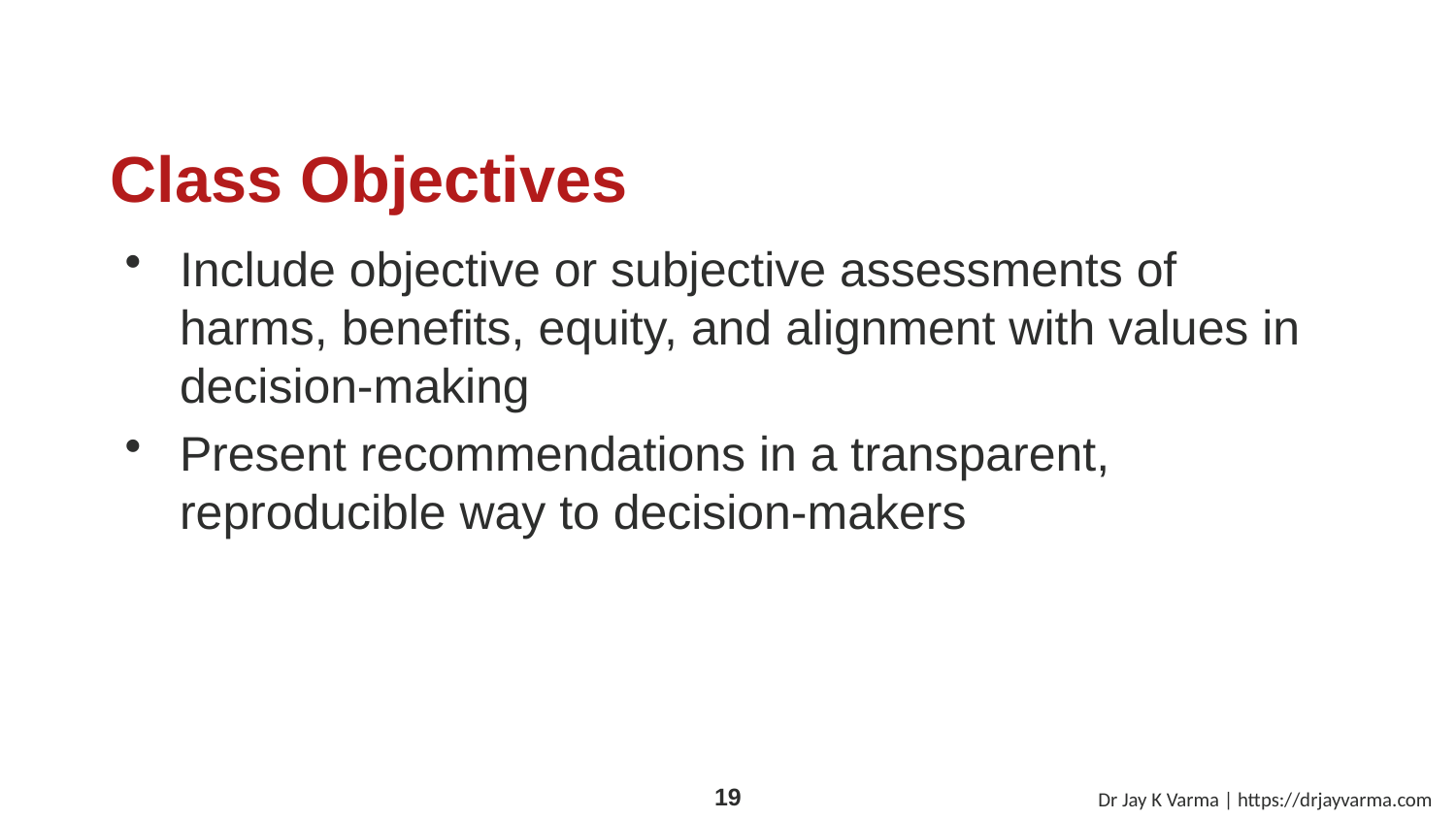

# Class Objectives
Include objective or subjective assessments of harms, benefits, equity, and alignment with values in decision-making
Present recommendations in a transparent, reproducible way to decision-makers
Dr Jay K Varma | https://drjayvarma.com